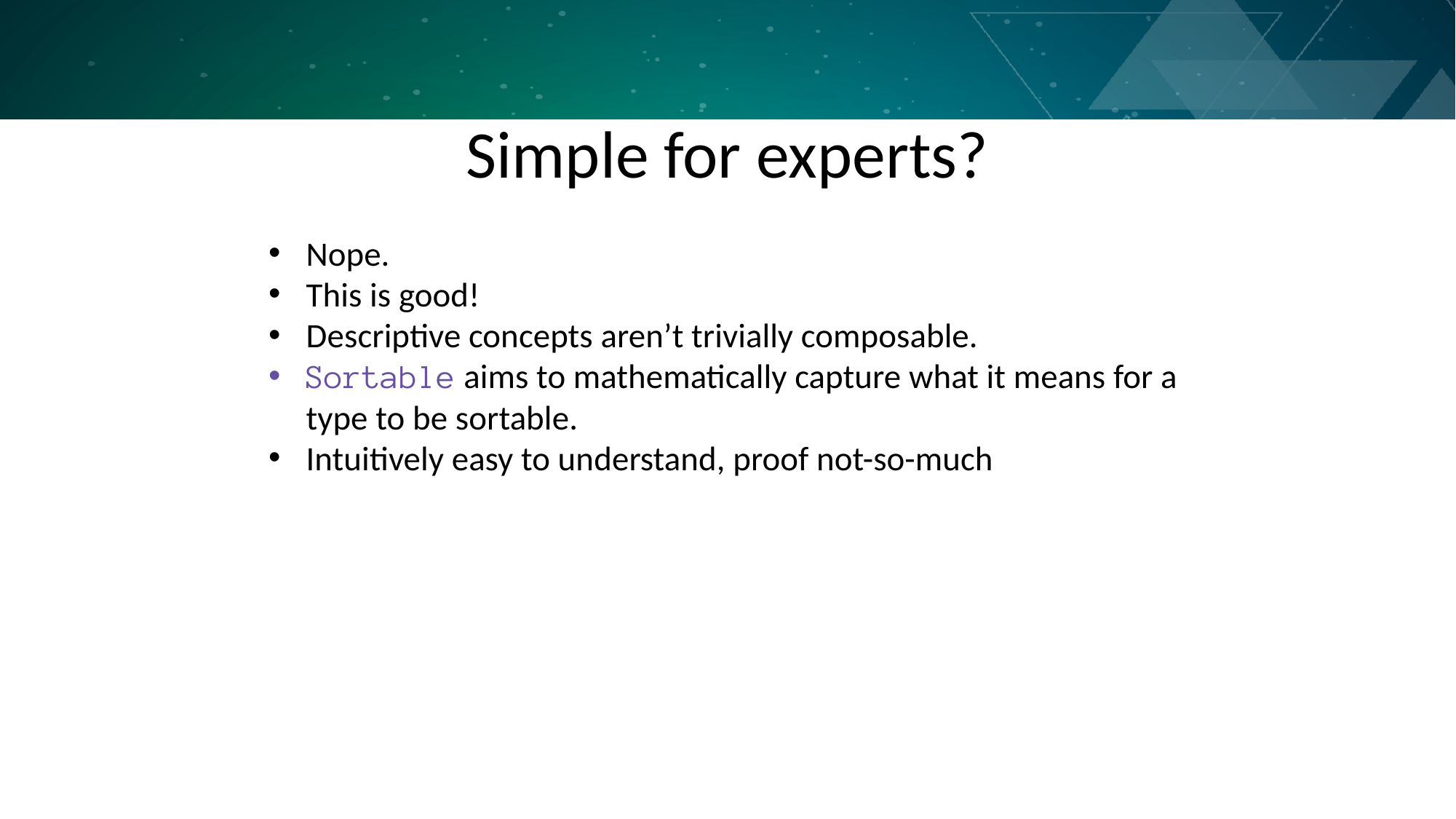

# Simple for experts?
Nope.
This is good!
Descriptive concepts aren’t trivially composable.
Sortable aims to mathematically capture what it means for a type to be sortable.
Intuitively easy to understand, proof not-so-much